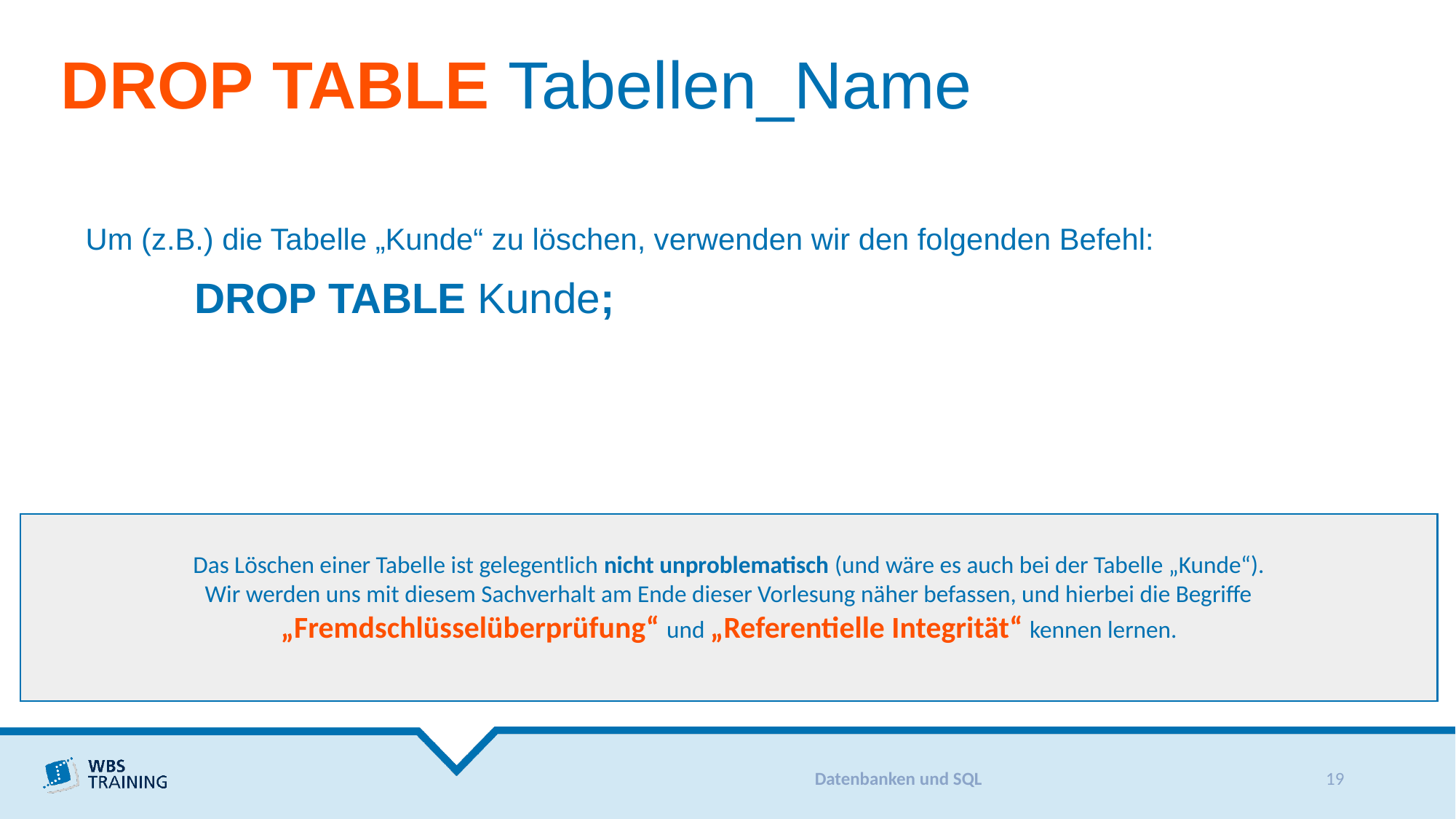

# DROP TABLE Tabellen_Name
Um (z.B.) die Tabelle „Kunde“ zu löschen, verwenden wir den folgenden Befehl:

	DROP TABLE Kunde;

Das Löschen einer Tabelle ist gelegentlich nicht unproblematisch (und wäre es auch bei der Tabelle „Kunde“).
Wir werden uns mit diesem Sachverhalt am Ende dieser Vorlesung näher befassen, und hierbei die Begriffe
„Fremdschlüsselüberprüfung“ und „Referentielle Integrität“ kennen lernen.

Datenbanken und SQL
19